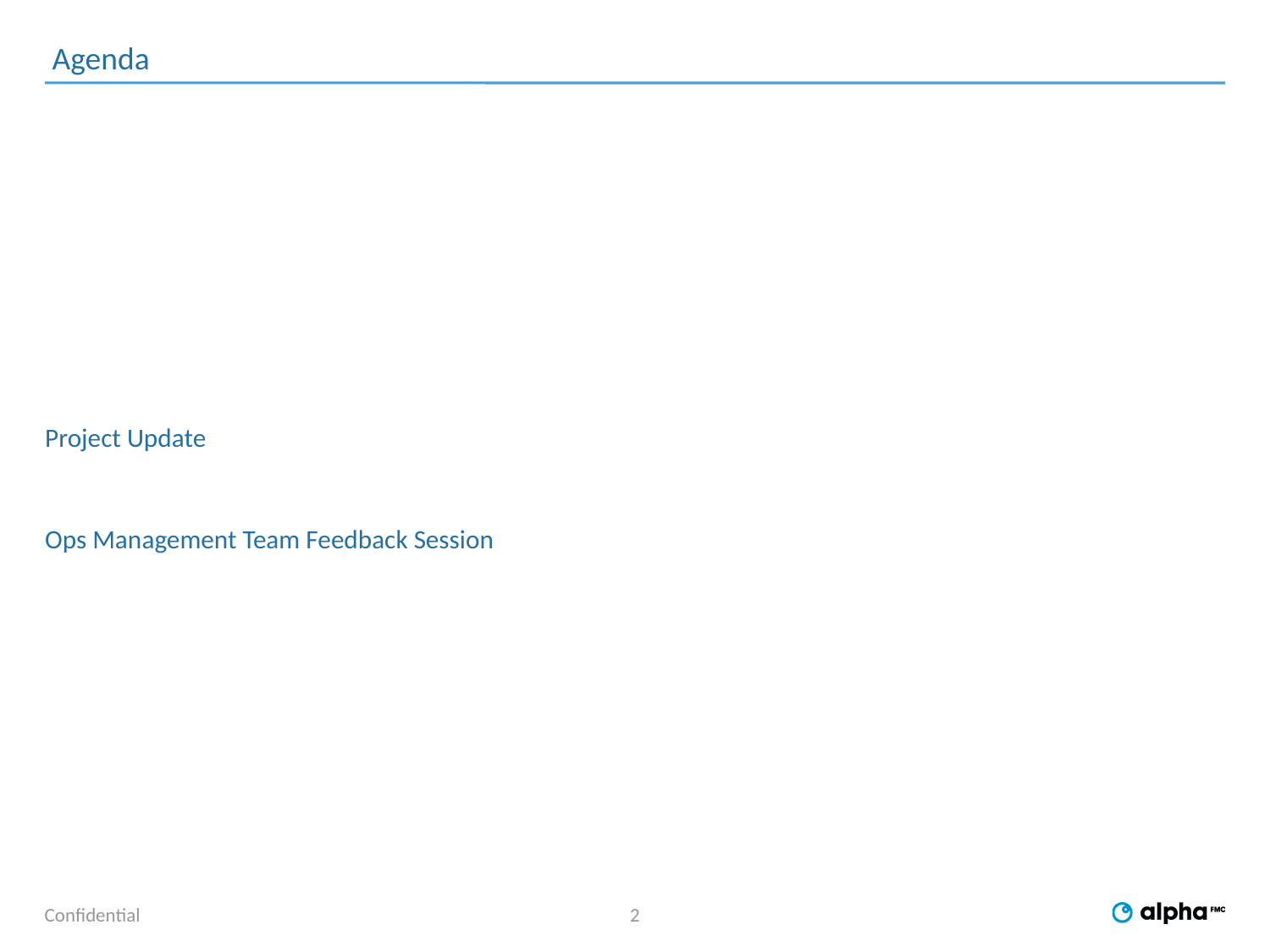

# Agenda

Project Update

Ops Management Team Feedback Session